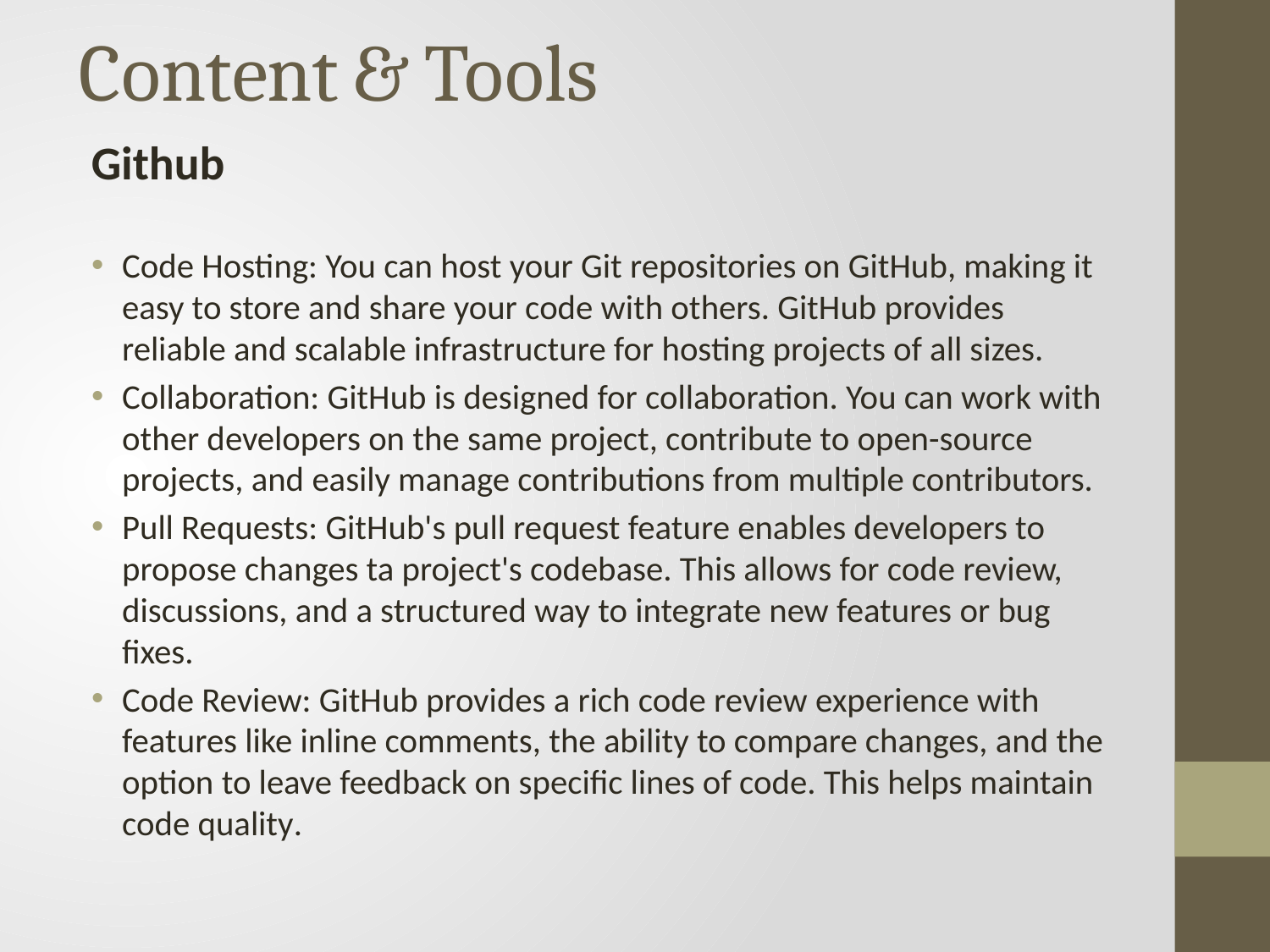

# Content & Tools
Github

Code Hosting: You can host your Git repositories on GitHub, making it easy to store and share your code with others. GitHub provides reliable and scalable infrastructure for hosting projects of all sizes.
Collaboration: GitHub is designed for collaboration. You can work with other developers on the same project, contribute to open-source projects, and easily manage contributions from multiple contributors.
Pull Requests: GitHub's pull request feature enables developers to propose changes ta project's codebase. This allows for code review, discussions, and a structured way to integrate new features or bug fixes.
Code Review: GitHub provides a rich code review experience with features like inline comments, the ability to compare changes, and the option to leave feedback on specific lines of code. This helps maintain code quality.